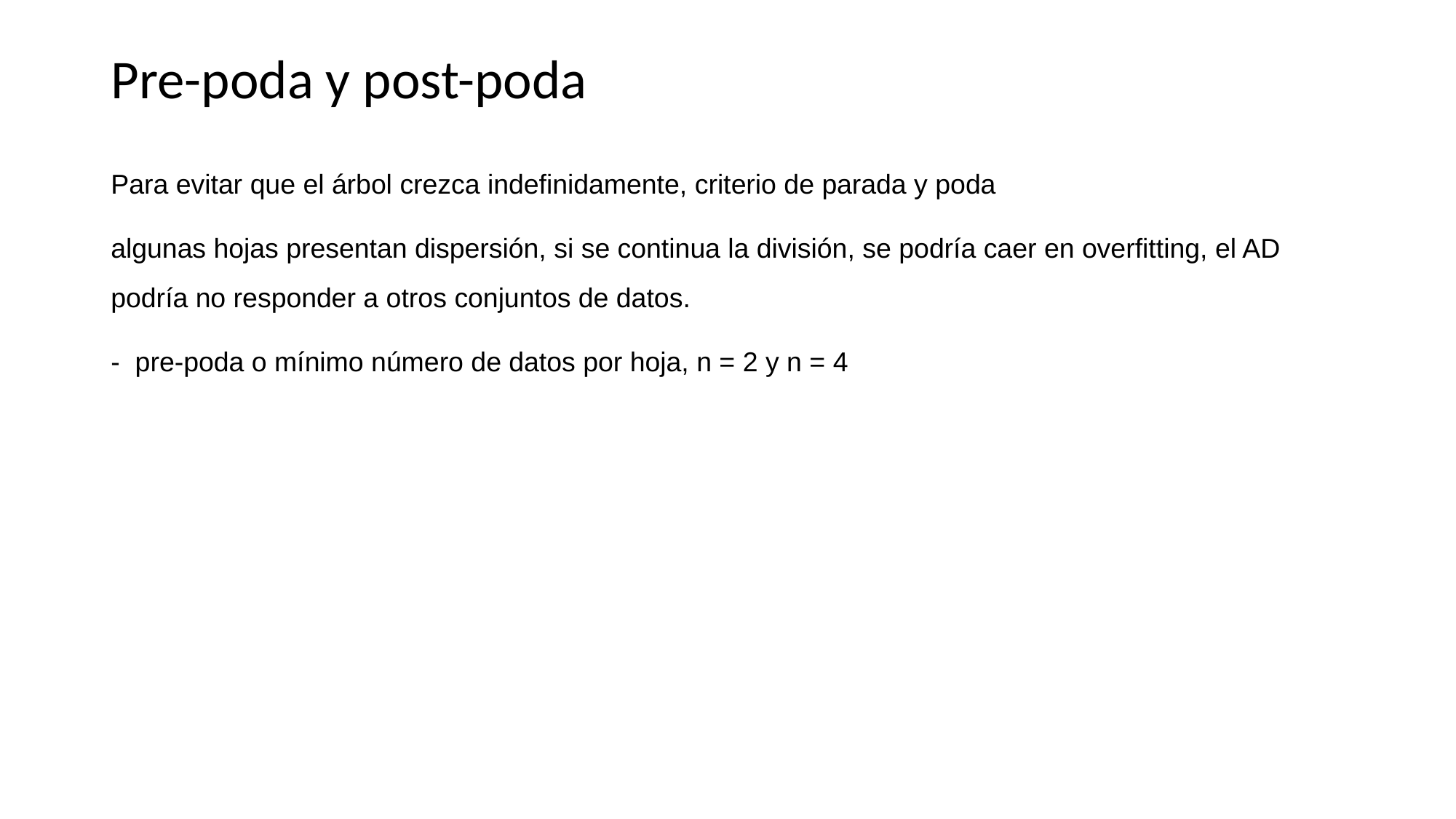

# Pre-poda y post-poda
Para evitar que el árbol crezca indefinidamente, criterio de parada y poda
algunas hojas presentan dispersión, si se continua la división, se podría caer en overfitting, el AD podría no responder a otros conjuntos de datos.
-  pre-poda o mínimo número de datos por hoja, n = 2 y n = 4